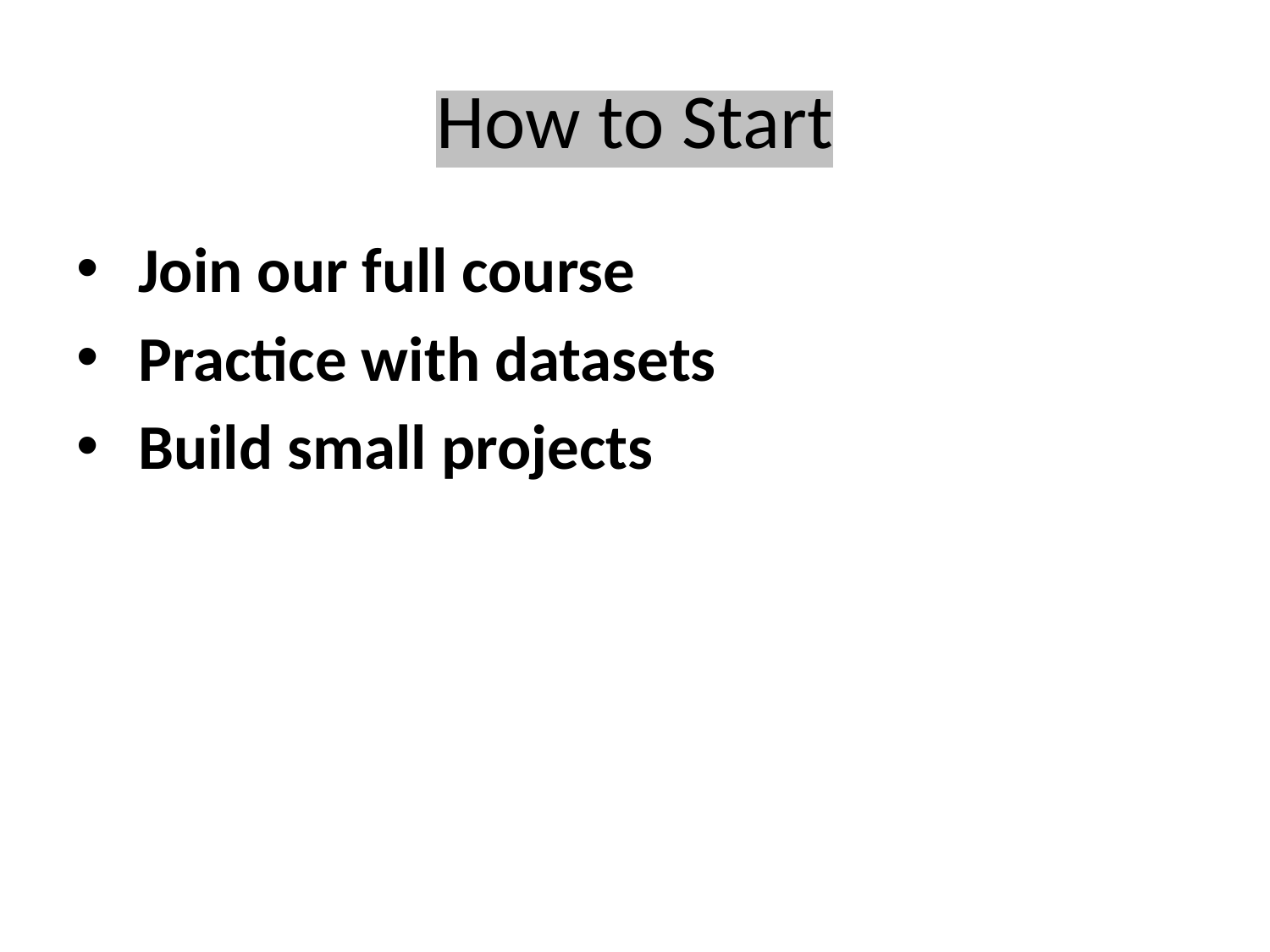

# How to Start
 Join our full course
 Practice with datasets
 Build small projects